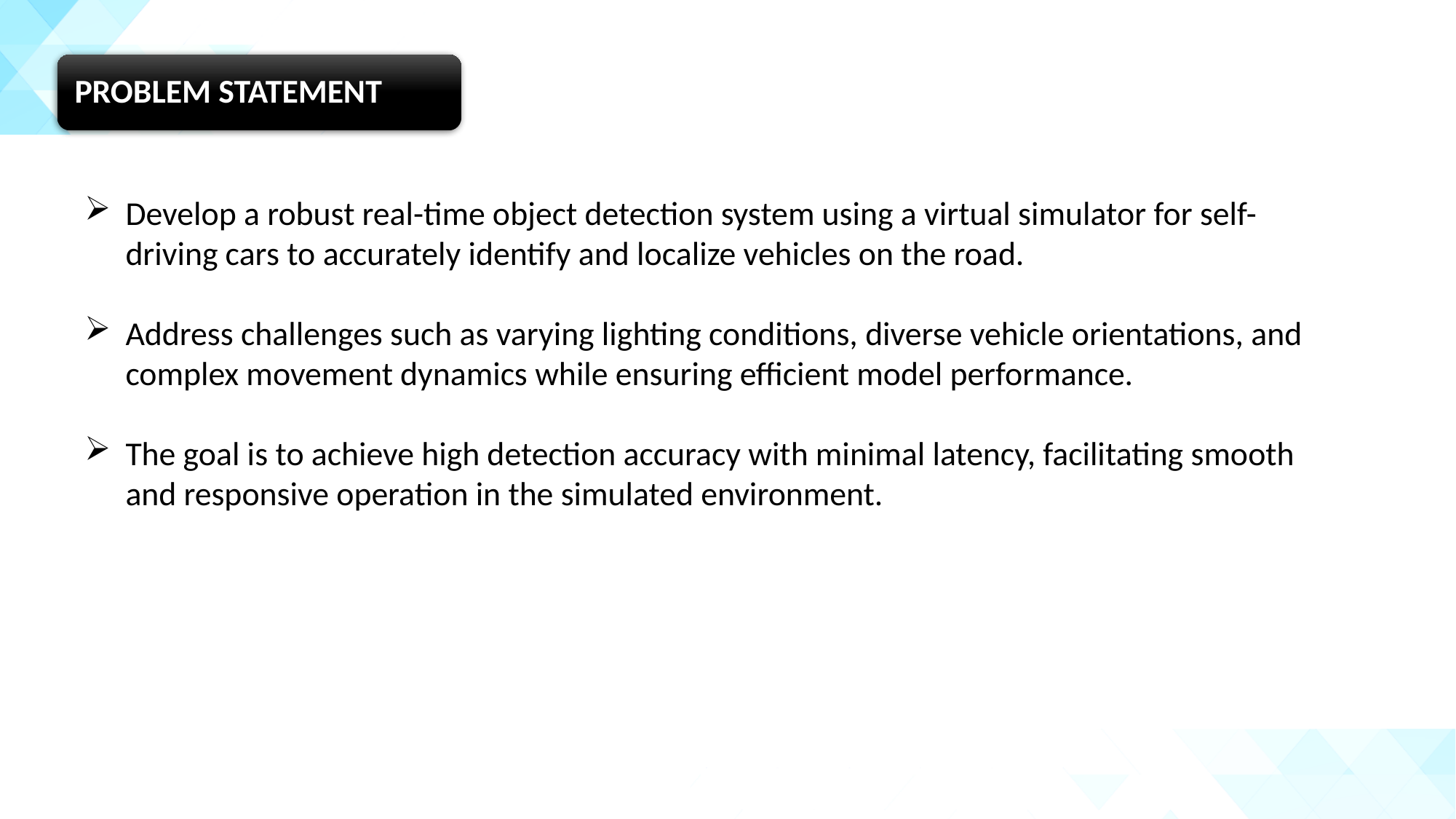

PROBLEM STATEMENT
Develop a robust real-time object detection system using a virtual simulator for self-driving cars to accurately identify and localize vehicles on the road.

Address challenges such as varying lighting conditions, diverse vehicle orientations, and complex movement dynamics while ensuring efficient model performance.

The goal is to achieve high detection accuracy with minimal latency, facilitating smooth and responsive operation in the simulated environment.